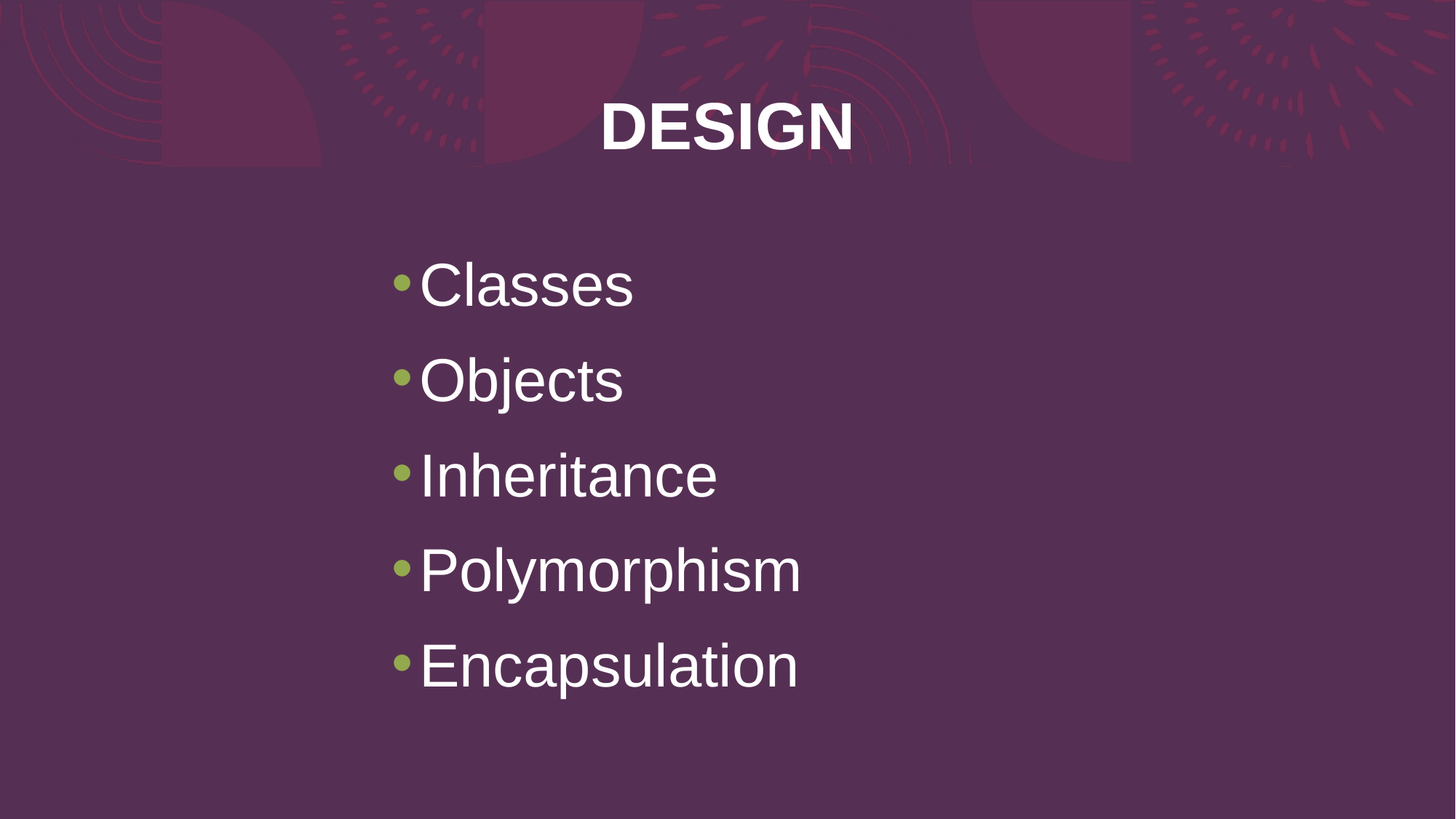

# DESIGN
Classes
Objects
Inheritance
Polymorphism
Encapsulation